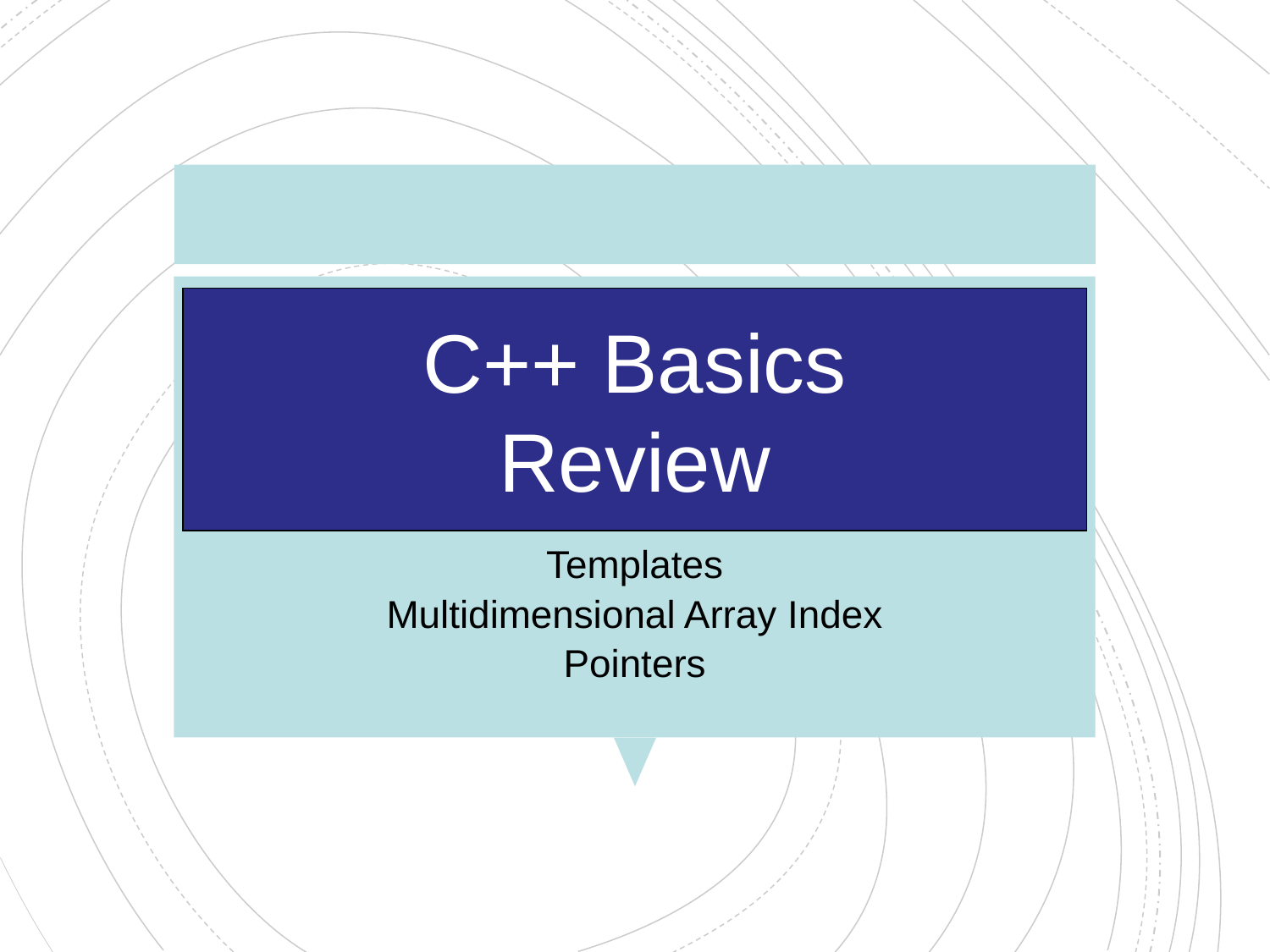

# C++ Basics Review
Templates
Multidimensional Array Index
Pointers